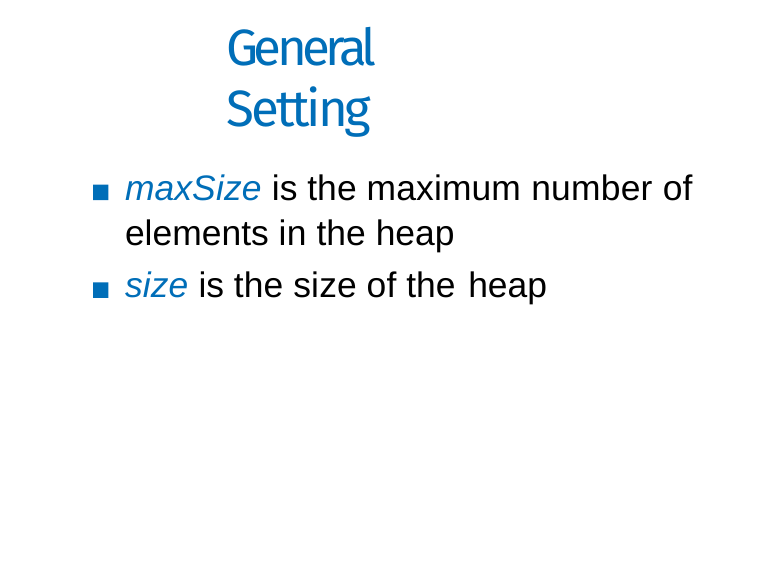

# General Setting
maxSize is the maximum number of  elements in the heap
size is the size of the heap